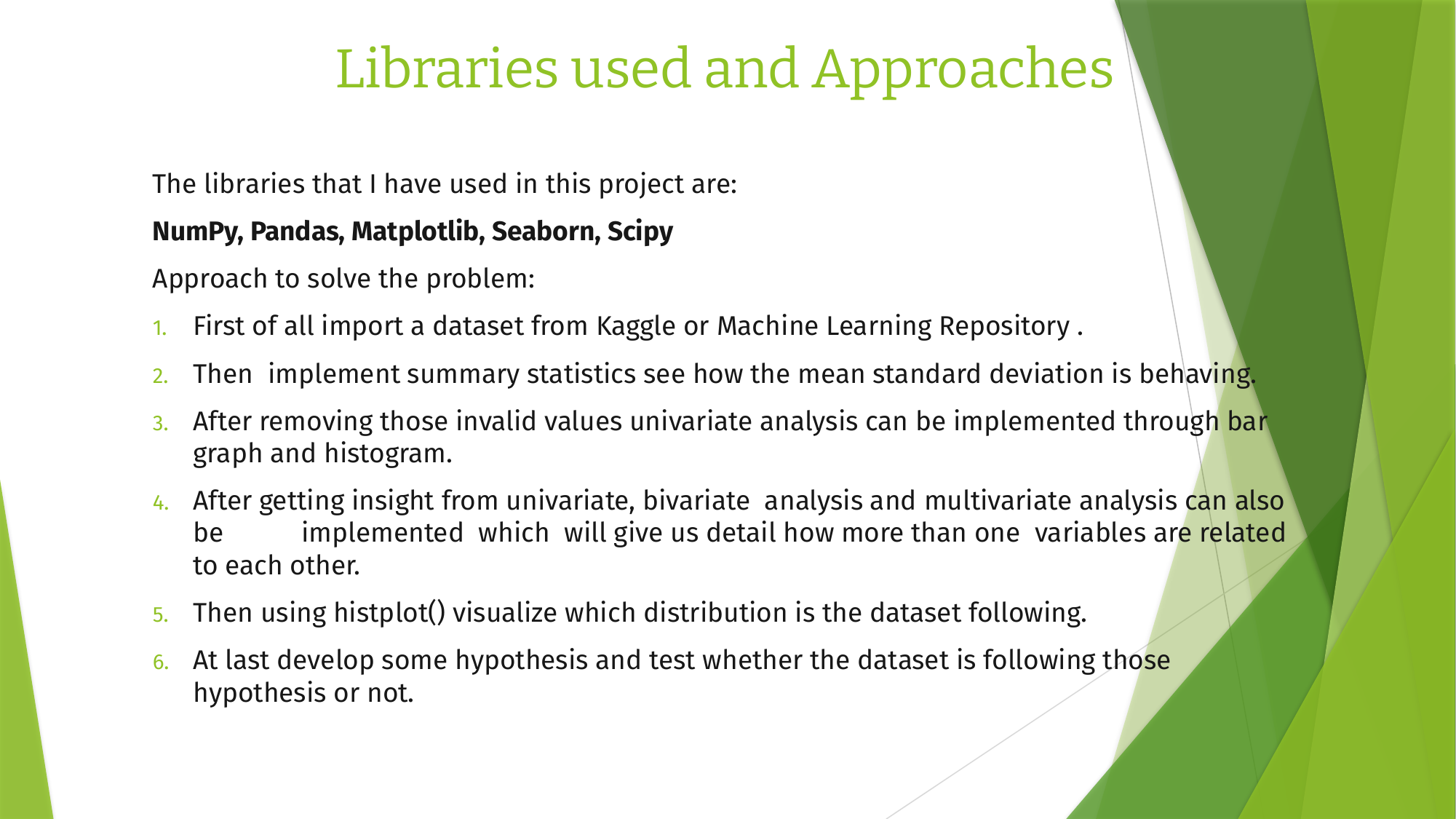

# Libraries used and Approaches
The libraries that I have used in this project are:
NumPy, Pandas, Matplotlib, Seaborn, Scipy
Approach to solve the problem:
	First of all import a dataset from Kaggle or Machine Learning Repository .
	Then  implement summary statistics see how the mean standard deviation is behaving.
	After removing those invalid values univariate analysis can be implemented through bar 	graph and histogram.
After getting insight from univariate, bivariate  analysis and multivariate analysis can also be 	implemented  which  will give us detail how more than one  variables are related to each other.
Then using histplot() visualize which distribution is the dataset following.
At last develop some hypothesis and test whether the dataset is following those 	hypothesis or not.